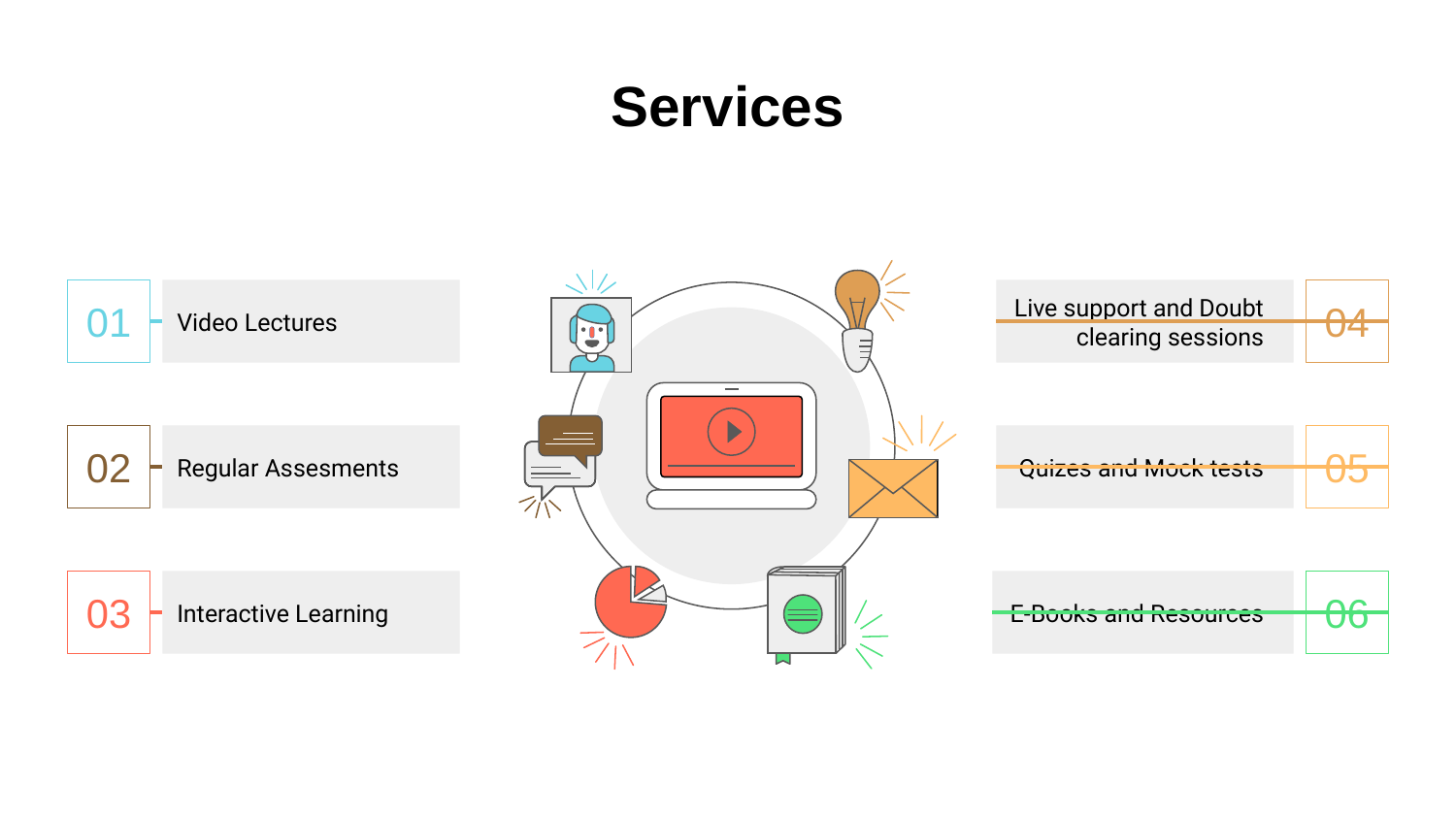

# Services

01
Video Lectures
04
Live support and Doubt clearing sessions
02
Regular Assesments
05
Quizes and Mock tests
03
Interactive Learning
06
E-Books and Resources